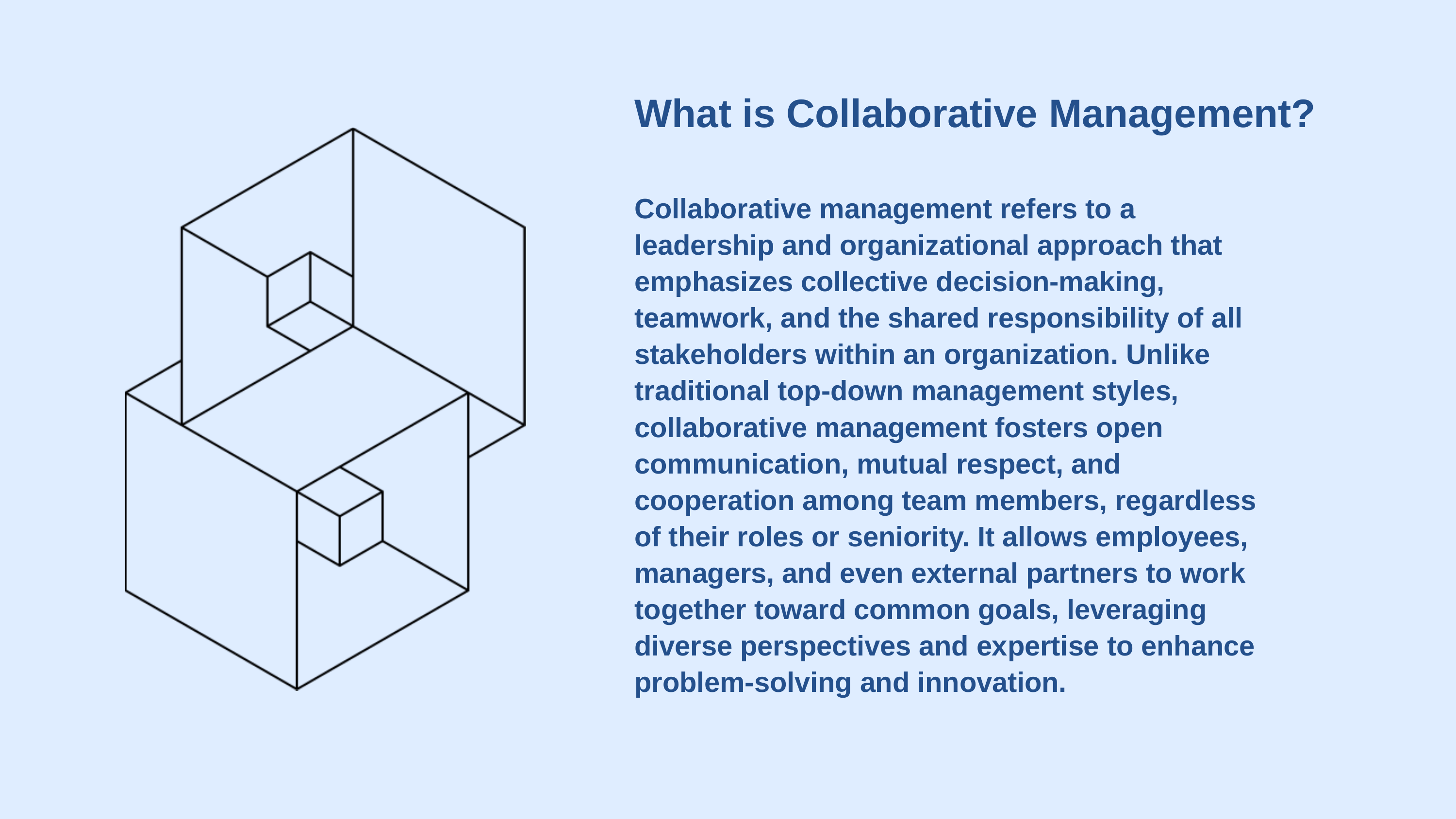

What is Collaborative Management?
Collaborative management refers to a leadership and organizational approach that emphasizes collective decision-making, teamwork, and the shared responsibility of all stakeholders within an organization. Unlike traditional top-down management styles, collaborative management fosters open communication, mutual respect, and cooperation among team members, regardless of their roles or seniority. It allows employees, managers, and even external partners to work together toward common goals, leveraging diverse perspectives and expertise to enhance problem-solving and innovation.